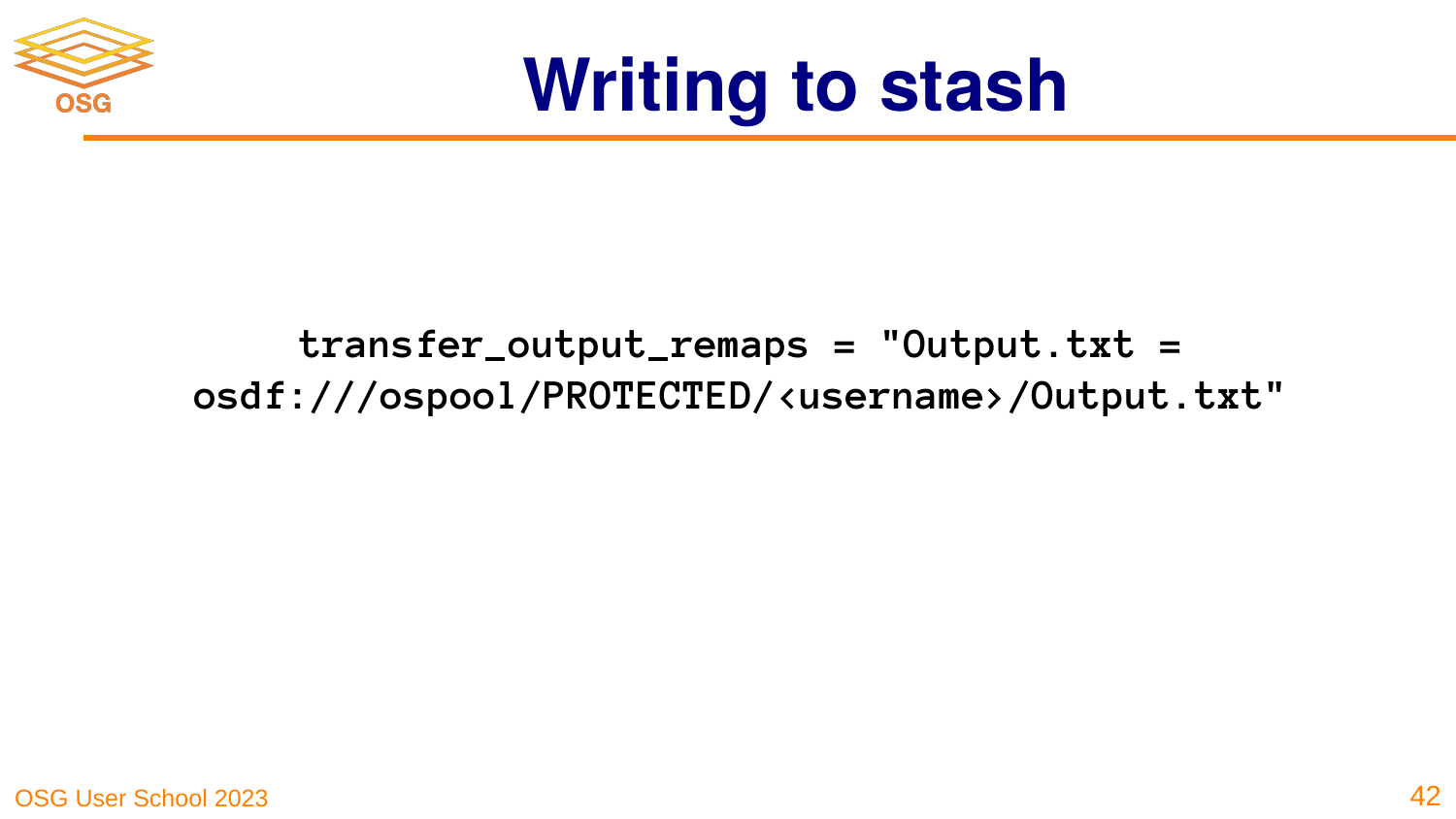

# Writing to stash

transfer_output_remaps = "Output.txt = osdf:///ospool/PROTECTED/<username>/Output.txt"
42